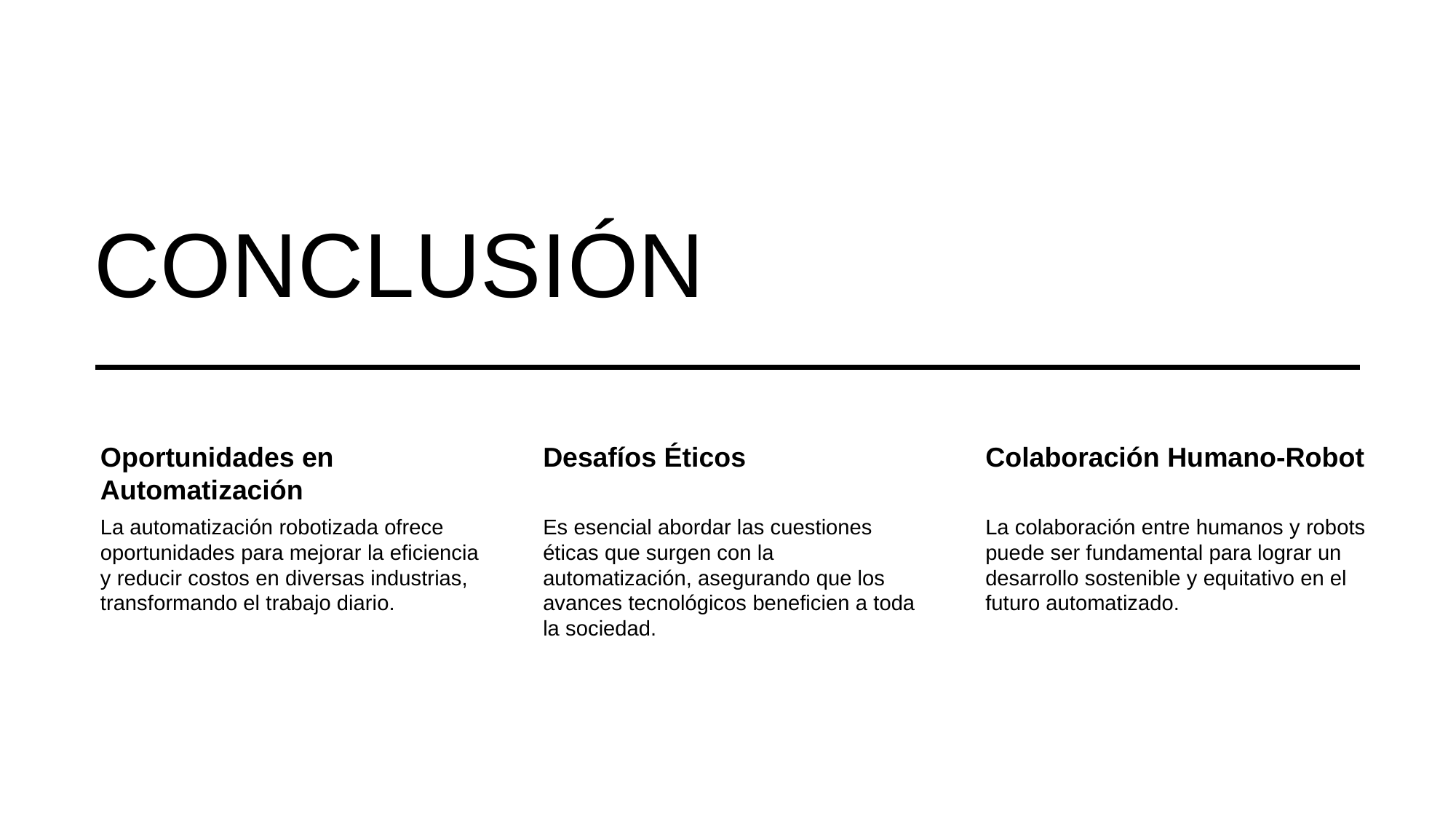

# Conclusión
Oportunidades en Automatización
La automatización robotizada ofrece oportunidades para mejorar la eficiencia y reducir costos en diversas industrias, transformando el trabajo diario.
Desafíos Éticos
Es esencial abordar las cuestiones éticas que surgen con la automatización, asegurando que los avances tecnológicos beneficien a toda la sociedad.
Colaboración Humano-Robot
La colaboración entre humanos y robots puede ser fundamental para lograr un desarrollo sostenible y equitativo en el futuro automatizado.